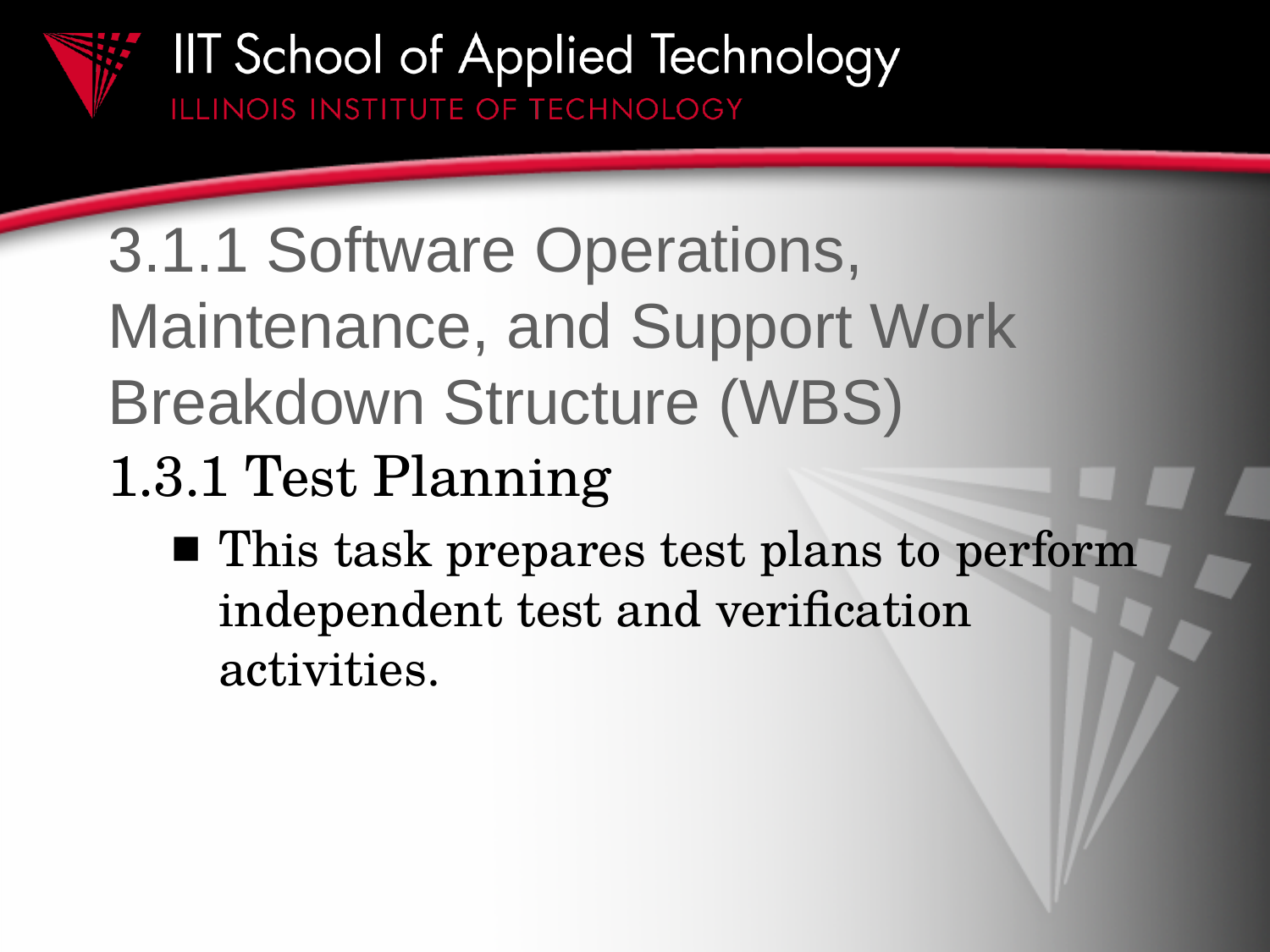

# 3.1.1 Software Operations, Maintenance, and Support Work Breakdown Structure (WBS)
1.3.1 Test Planning
This task prepares test plans to perform independent test and verification activities.